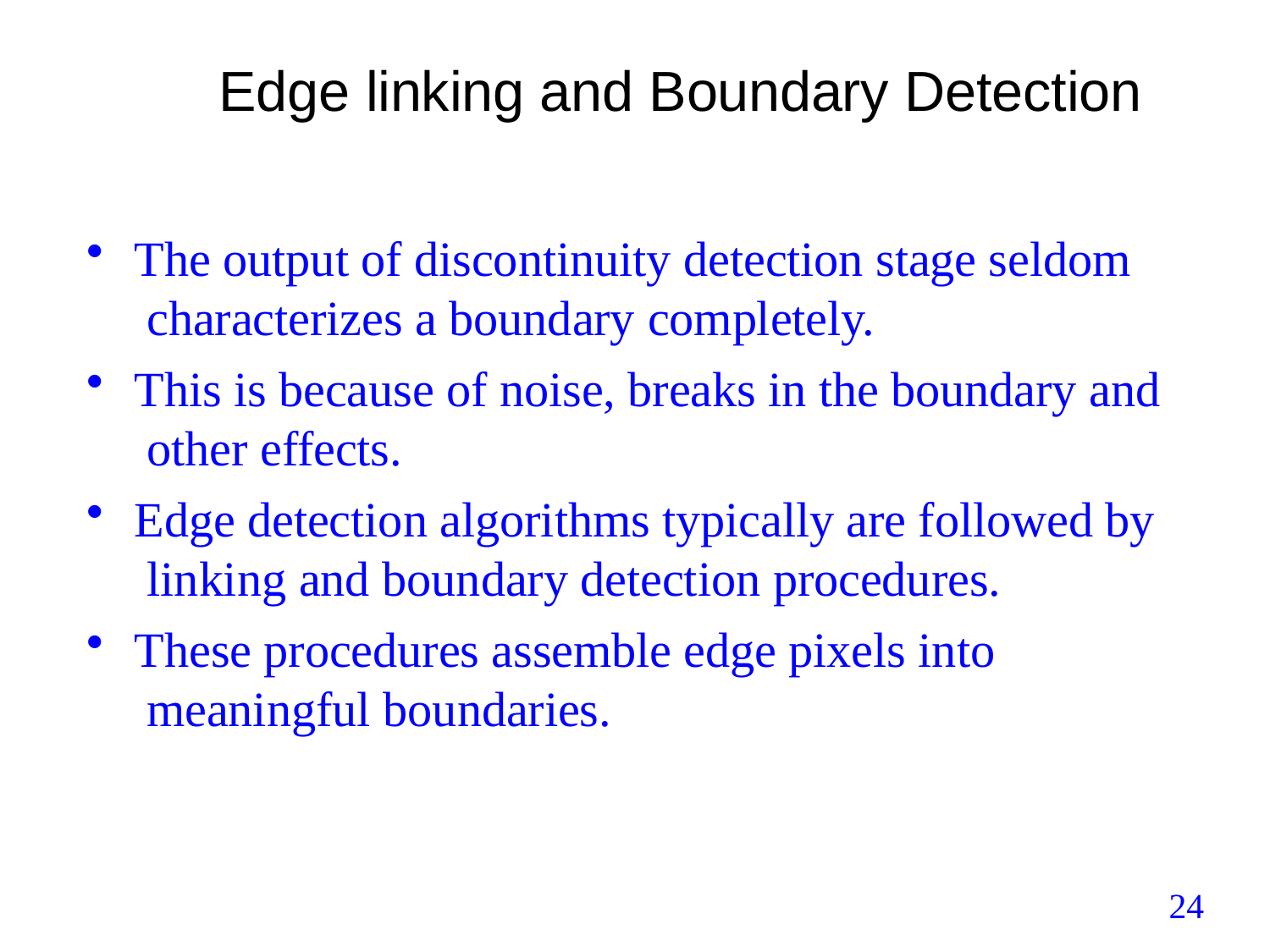

# Edge linking and Boundary Detection
The output of discontinuity detection stage seldom  characterizes a boundary completely.
This is because of noise, breaks in the boundary and  other effects.
Edge detection algorithms typically are followed by  linking and boundary detection procedures.
These procedures assemble edge pixels into  meaningful boundaries.
24